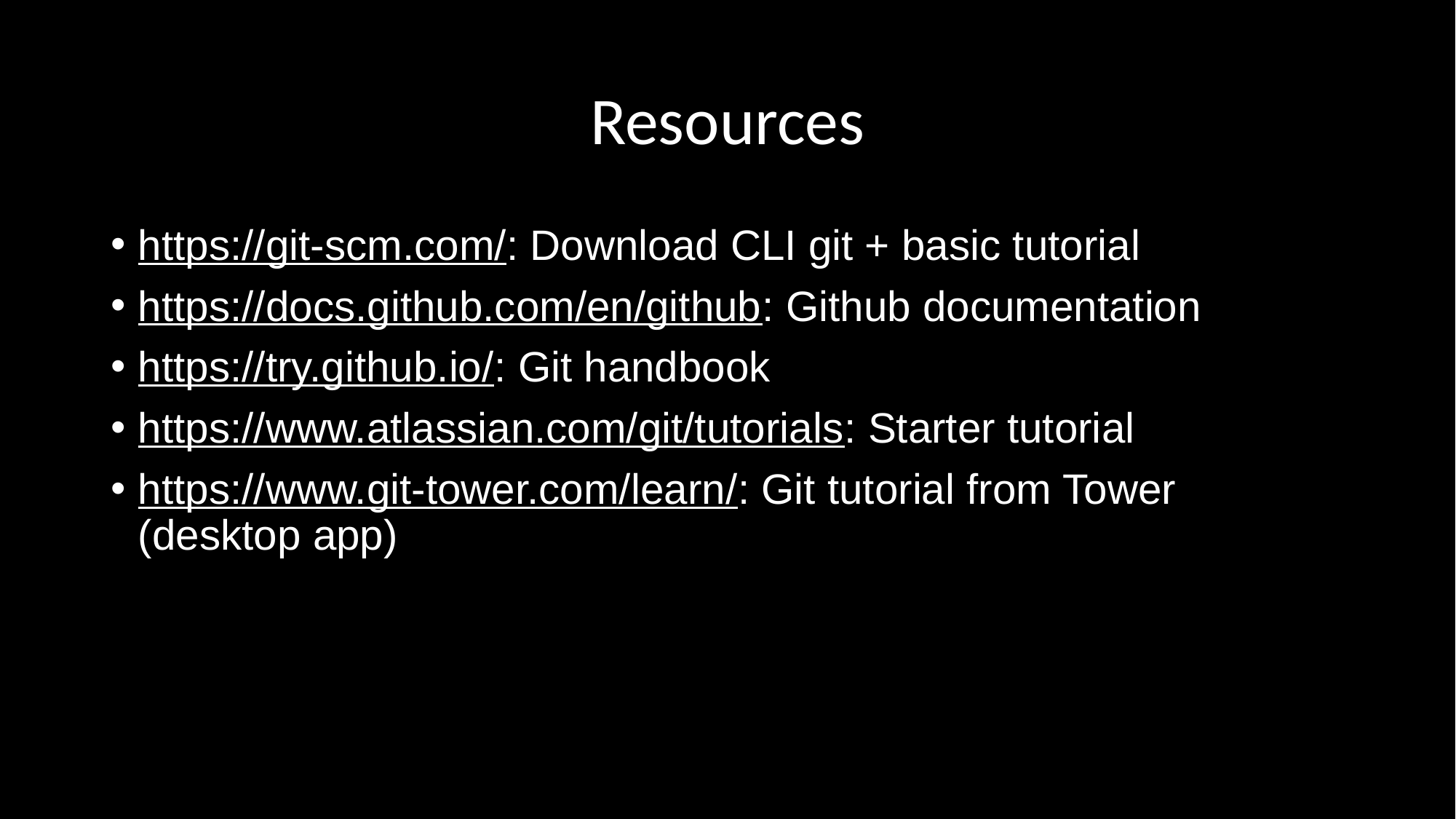

# Resources
https://git-scm.com/: Download CLI git + basic tutorial
https://docs.github.com/en/github: Github documentation
https://try.github.io/: Git handbook
https://www.atlassian.com/git/tutorials: Starter tutorial
https://www.git-tower.com/learn/: Git tutorial from Tower (desktop app)